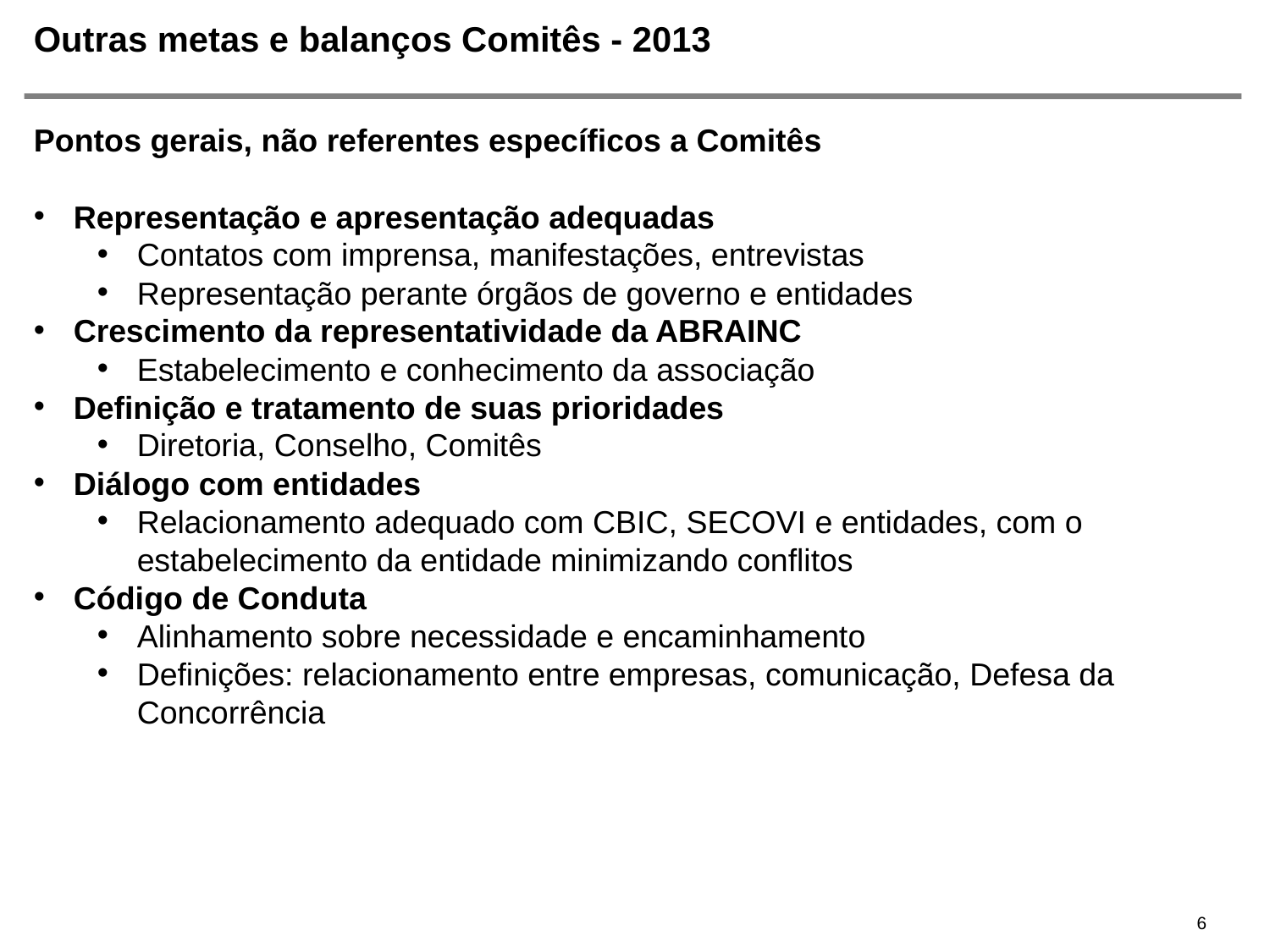

# Outras metas e balanços Comitês - 2013

Pontos gerais, não referentes específicos a Comitês

Representação e apresentação adequadas
Contatos com imprensa, manifestações, entrevistas
Representação perante órgãos de governo e entidades
Crescimento da representatividade da ABRAINC
Estabelecimento e conhecimento da associação
Definição e tratamento de suas prioridades
Diretoria, Conselho, Comitês
Diálogo com entidades
Relacionamento adequado com CBIC, SECOVI e entidades, com o estabelecimento da entidade minimizando conflitos
Código de Conduta
Alinhamento sobre necessidade e encaminhamento
Definições: relacionamento entre empresas, comunicação, Defesa da Concorrência

6